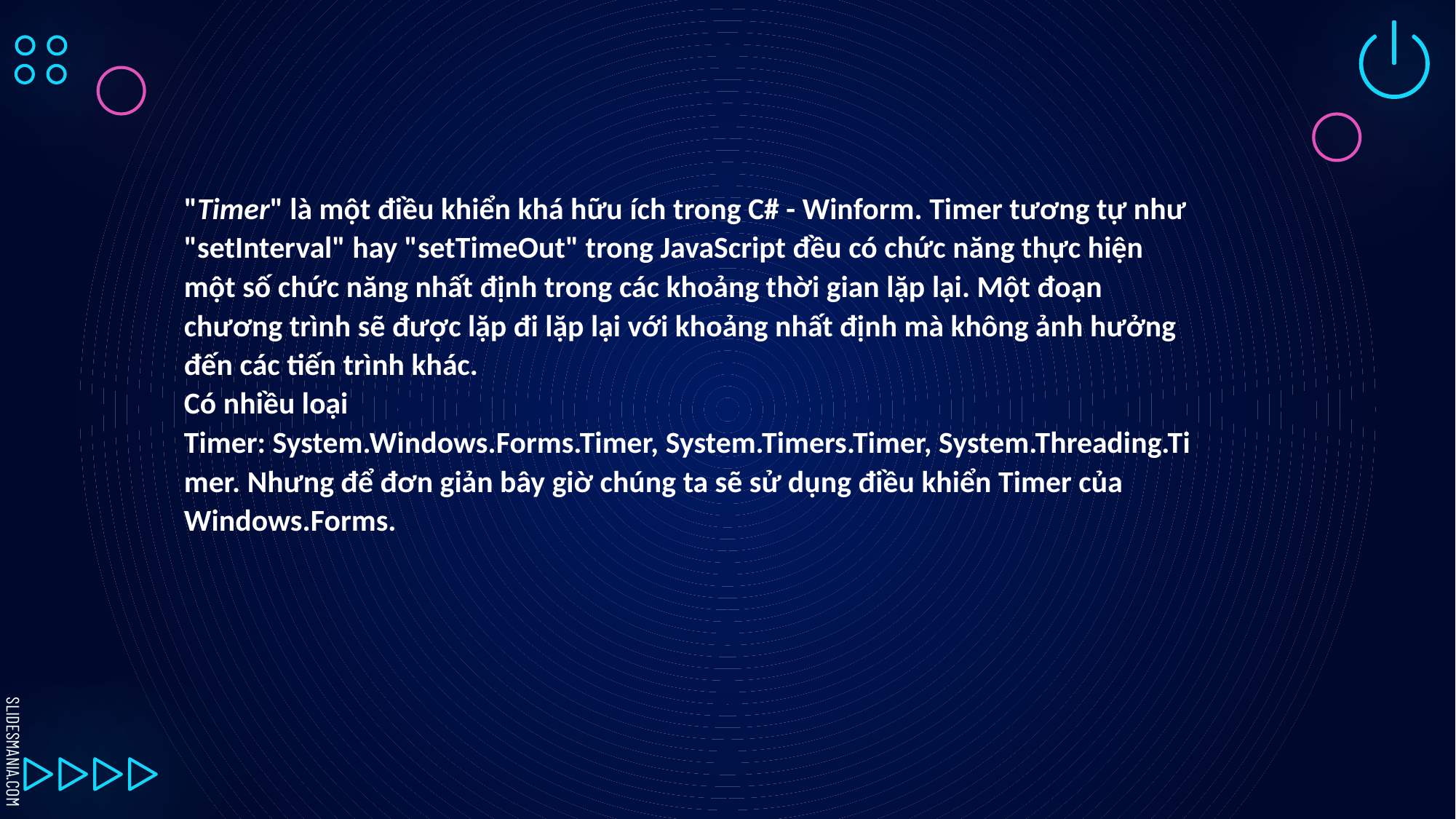

"Timer" là một điều khiển khá hữu ích trong C# - Winform. Timer tương tự như "setInterval" hay "setTimeOut" trong JavaScript đều có chức năng thực hiện một số chức năng nhất định trong các khoảng thời gian lặp lại. Một đoạn chương trình sẽ được lặp đi lặp lại với khoảng nhất định mà không ảnh hưởng đến các tiến trình khác.
Có nhiều loại Timer: System.Windows.Forms.Timer, System.Timers.Timer, System.Threading.Timer. Nhưng để đơn giản bây giờ chúng ta sẽ sử dụng điều khiển Timer của Windows.Forms.